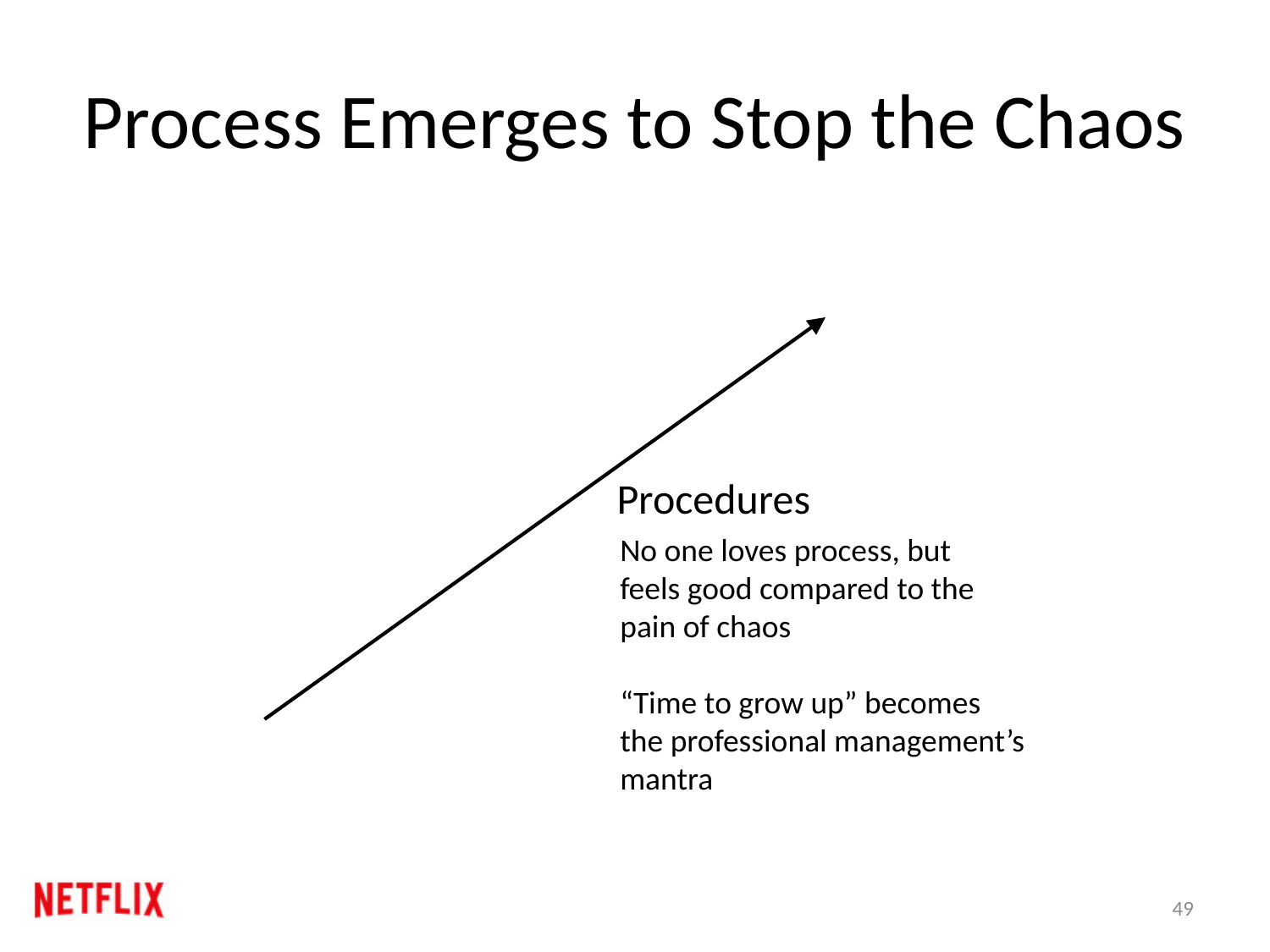

# Process Emerges to Stop the Chaos

Procedures
No one loves process, but
feels good compared to the
pain of chaos

“Time to grow up” becomes
the professional management’s
mantra
49